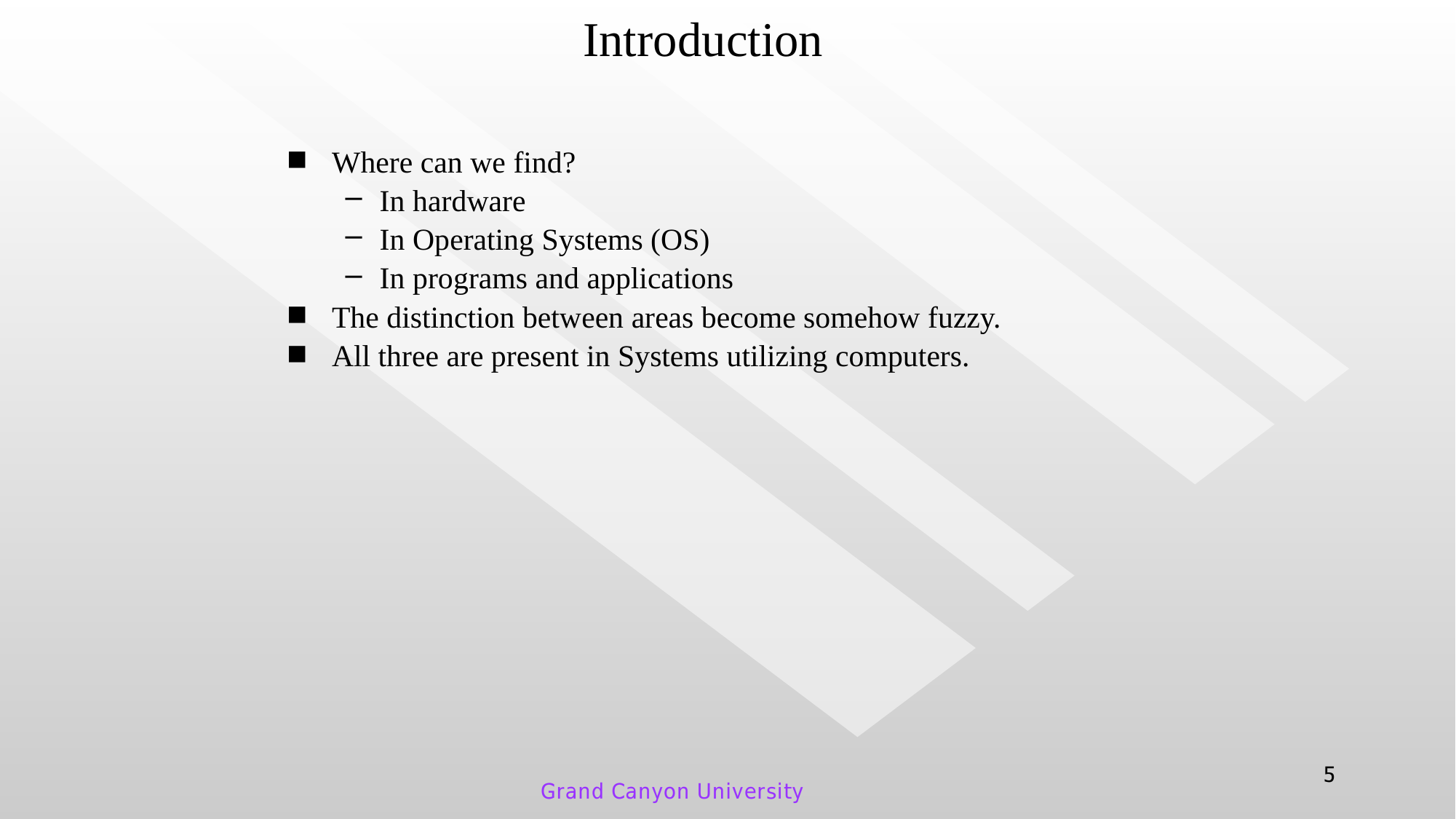

# Introduction
Where can we find?
In hardware
In Operating Systems (OS)
In programs and applications
The distinction between areas become somehow fuzzy.
All three are present in Systems utilizing computers.

5
Grand Canyon University